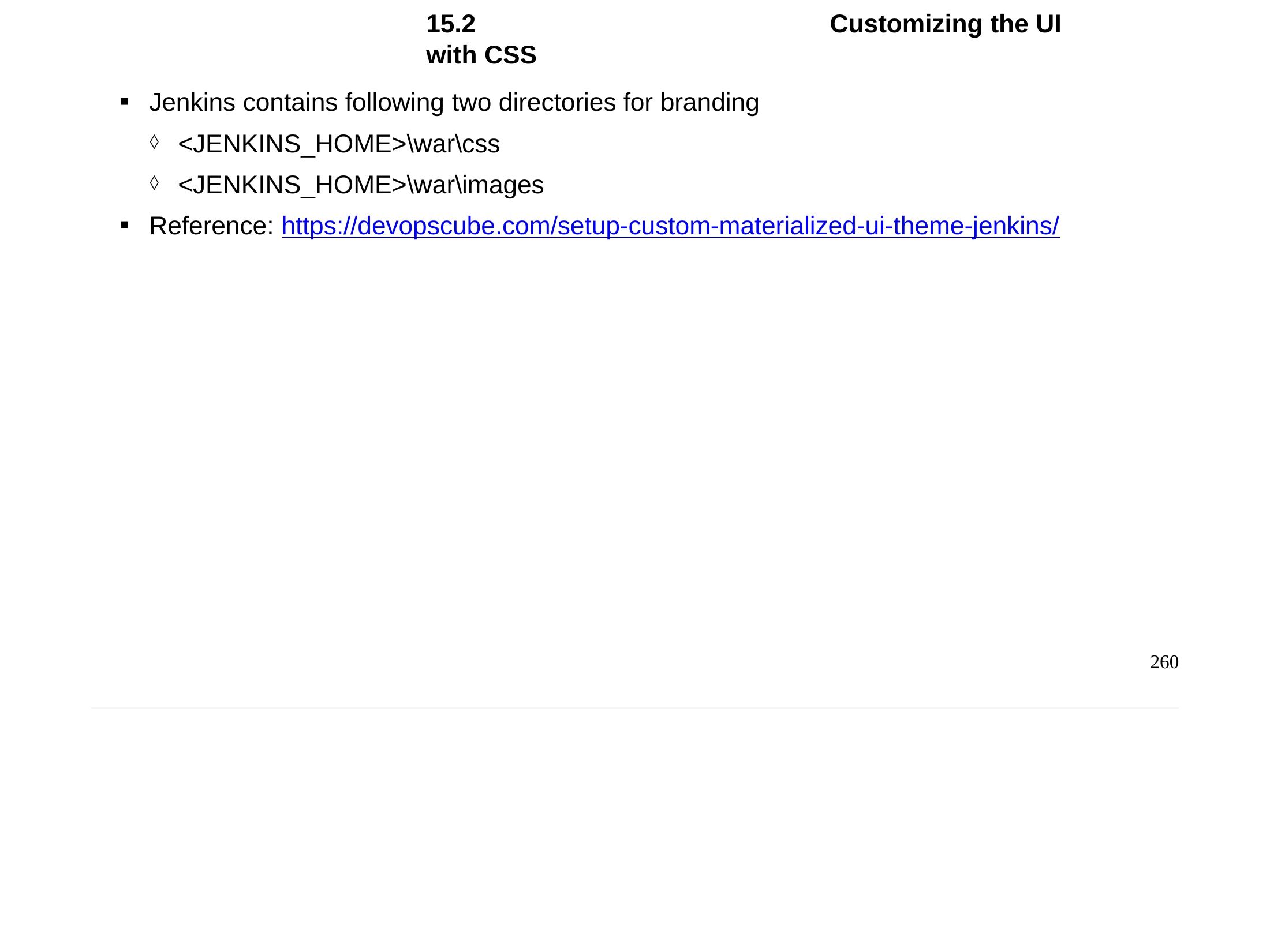

Chapter 15 - User Interface Options

15.2	Customizing the UI with CSS
Jenkins contains following two directories for branding
<JENKINS_HOME>\war\css
<JENKINS_HOME>\war\images
Reference: https://devopscube.com/setup-custom-materialized-ui-theme-jenkins/
260